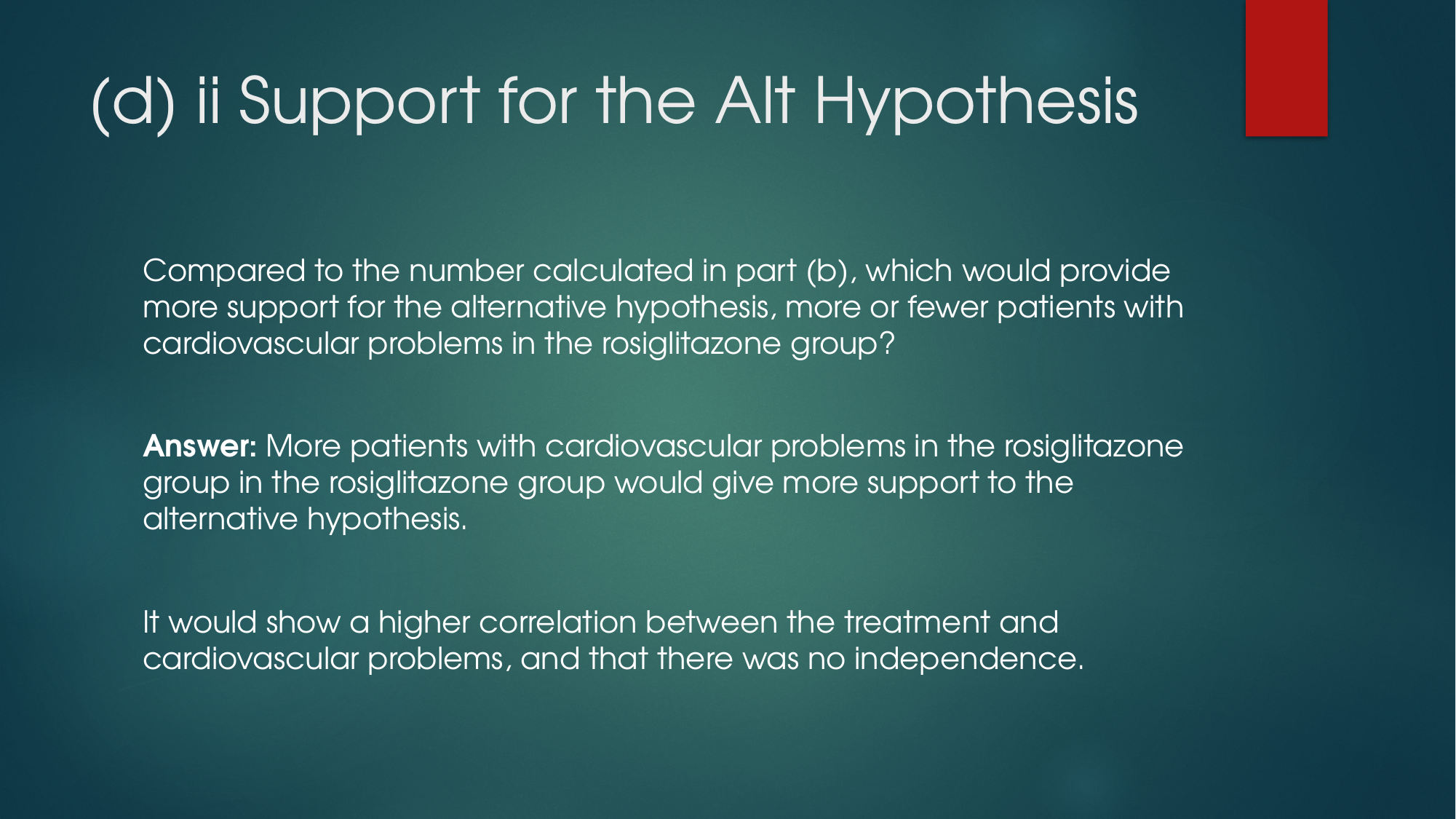

# (d) ii Support for the Alt Hypothesis
Compared to the number calculated in part (b), which would provide more support for the alternative hypothesis, more or fewer patients with cardiovascular problems in the rosiglitazone group?

Answer: More patients with cardiovascular problems in the rosiglitazone group in the rosiglitazone group would give more support to the alternative hypothesis.

It would show a higher correlation between the treatment and cardiovascular problems, and that there was no independence.